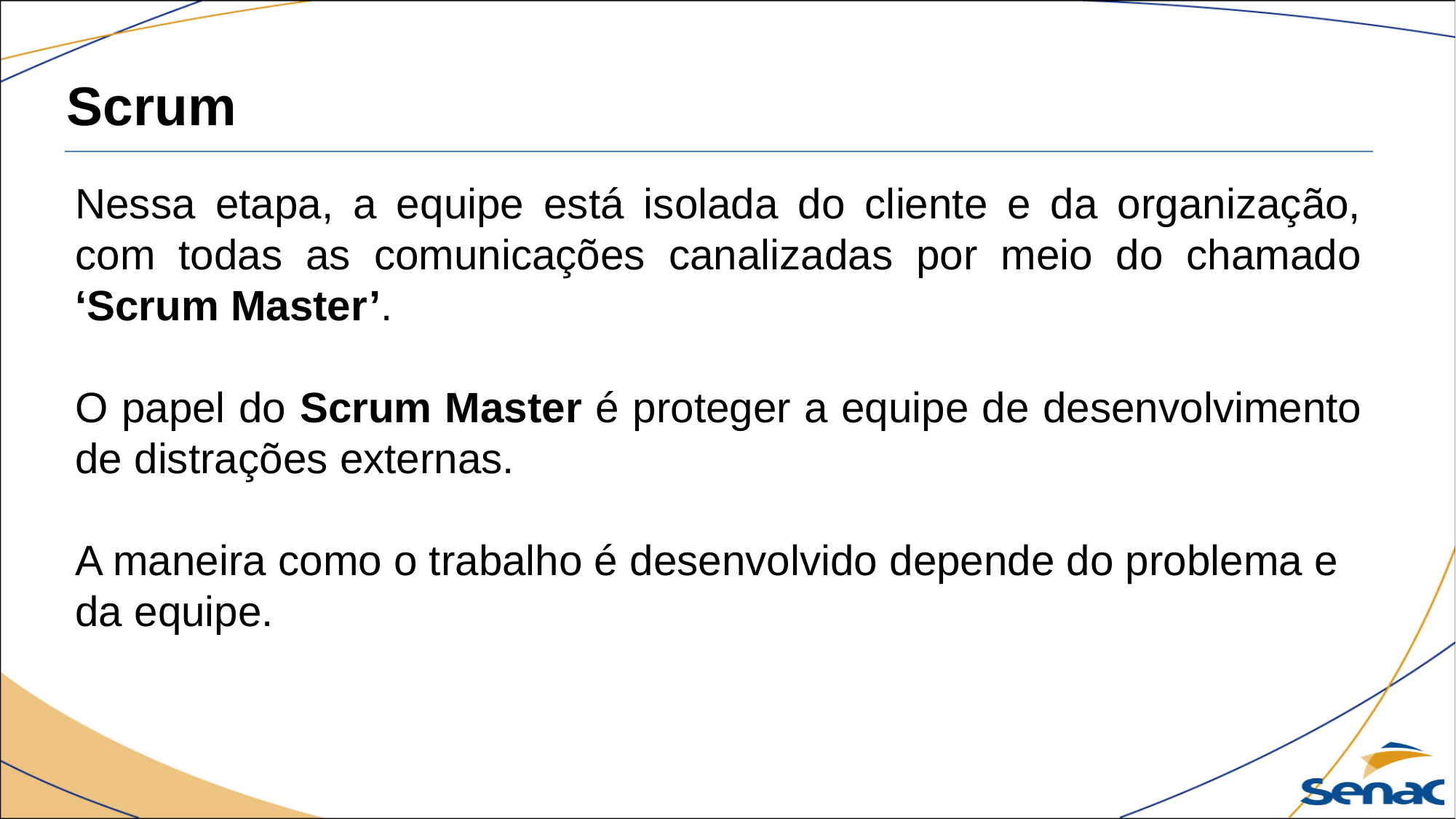

Scrum
Nessa etapa, a equipe está isolada do cliente e da organização, com todas as comunicações canalizadas por meio do chamado ‘Scrum Master’.

O papel do Scrum Master é proteger a equipe de desenvolvimento de distrações externas.

A maneira como o trabalho é desenvolvido depende do problema e
da equipe.